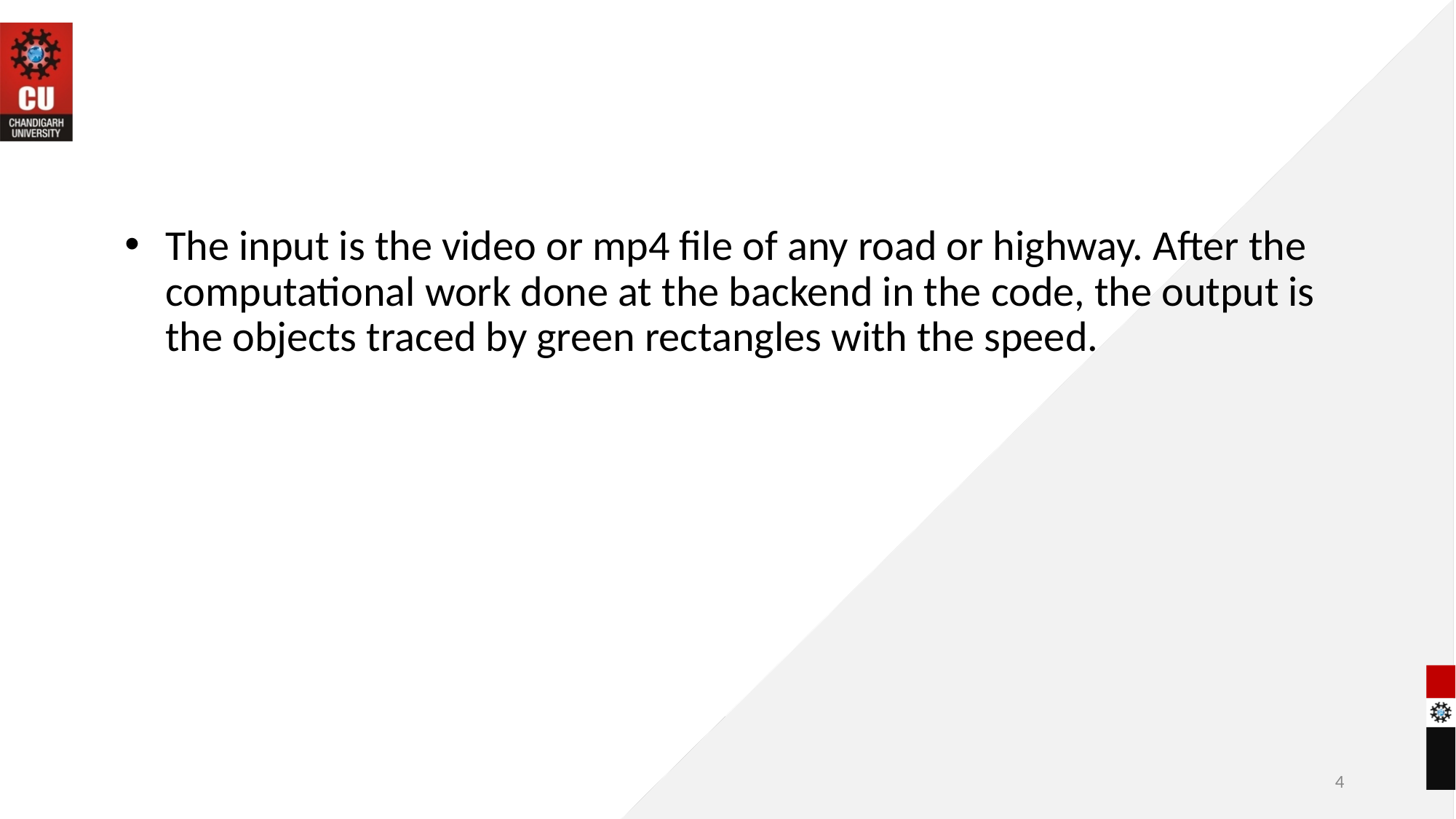

The input is the video or mp4 file of any road or highway. After the computational work done at the backend in the code, the output is the objects traced by green rectangles with the speed.
4